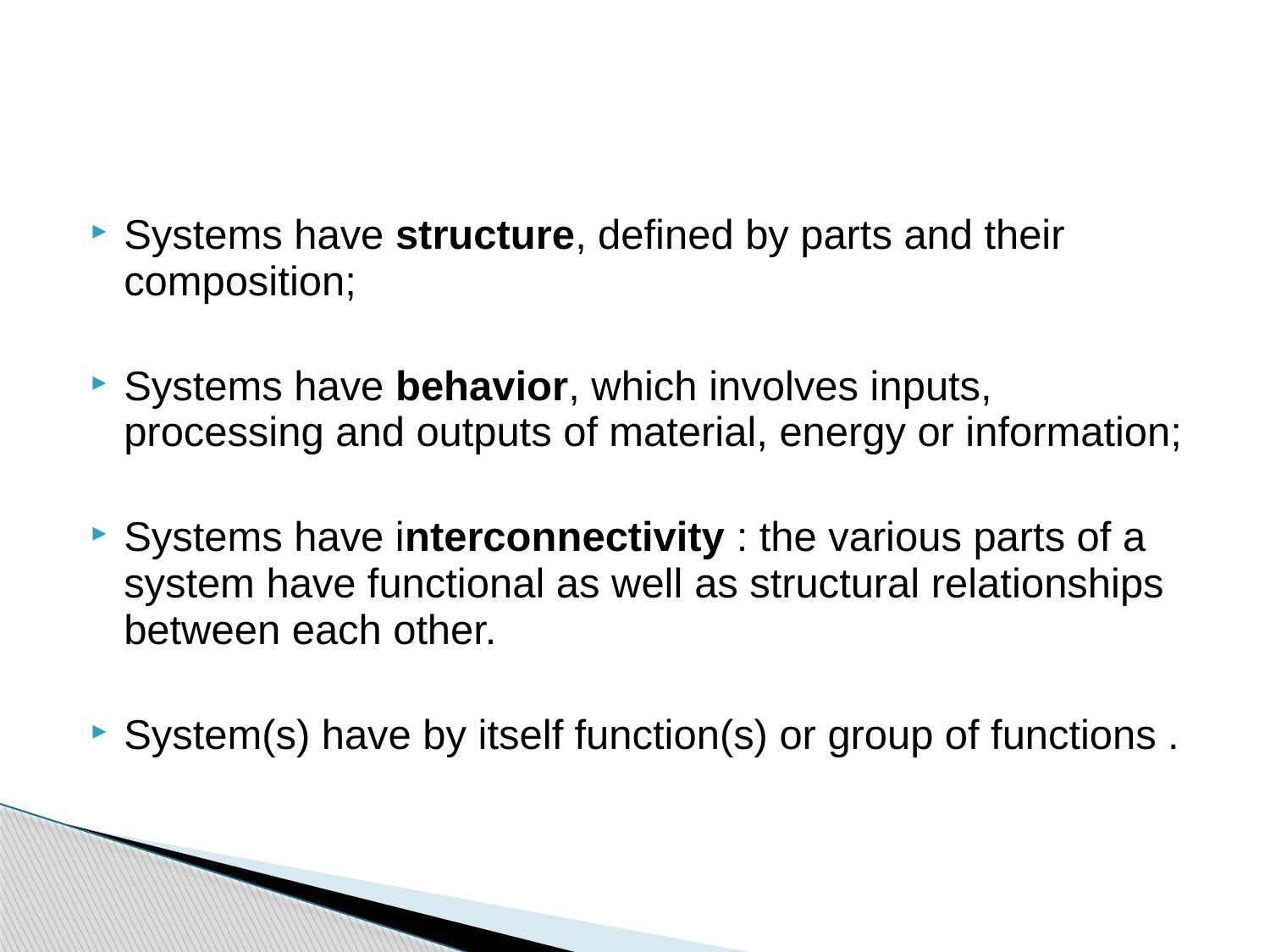

# Characteristics
Systems have structure, defined by parts and their composition;

Systems have behavior, which involves inputs, processing and outputs of material, energy or information;

Systems have interconnectivity : the various parts of a system have functional as well as structural relationships between each other.

System(s) have by itself function(s) or group of functions .